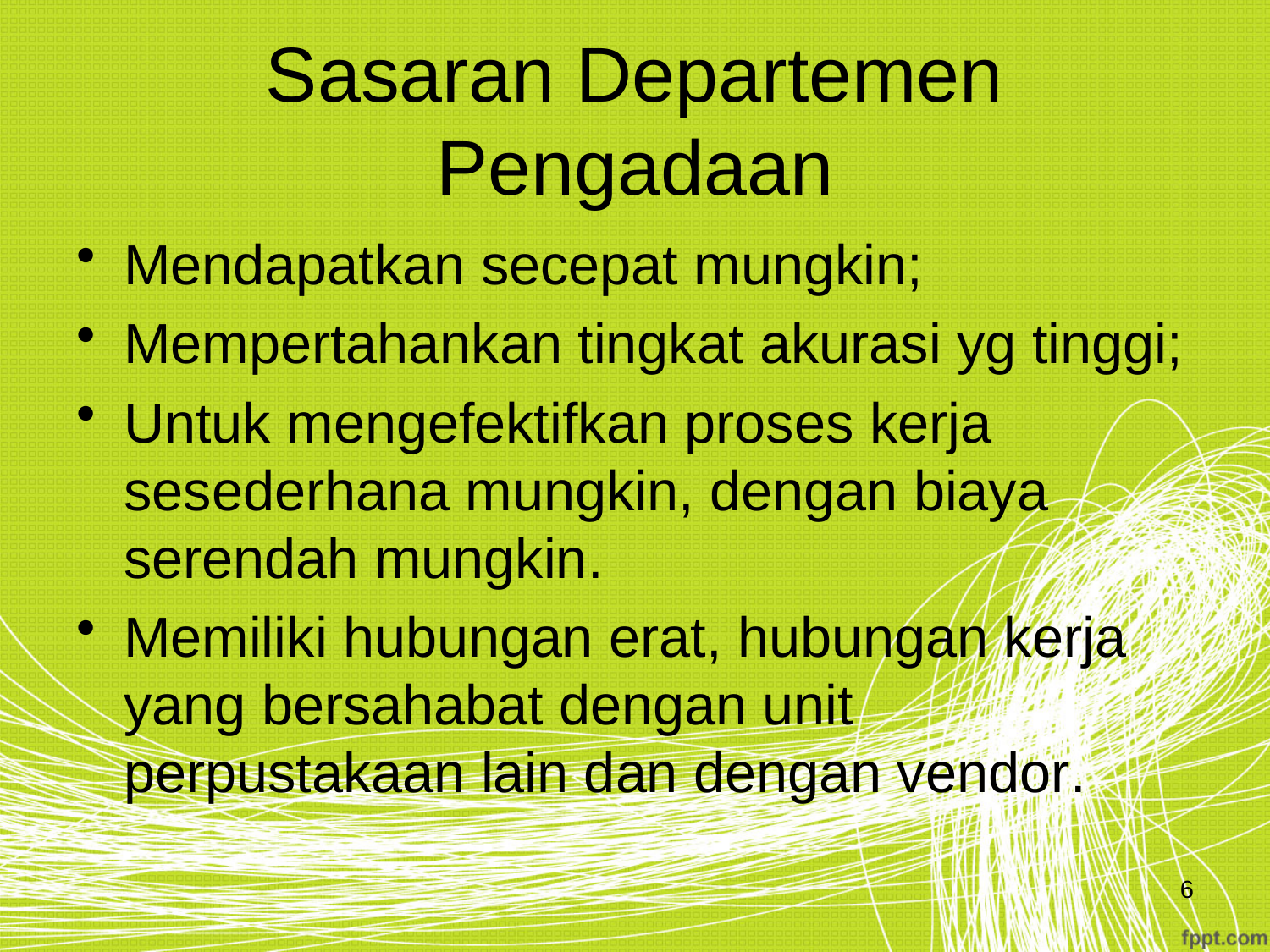

# Sasaran Departemen Pengadaan
Mendapatkan secepat mungkin;
Mempertahankan tingkat akurasi yg tinggi;
Untuk mengefektifkan proses kerja sesederhana mungkin, dengan biaya serendah mungkin.
Memiliki hubungan erat, hubungan kerja yang bersahabat dengan unit perpustakaan lain dan dengan vendor.
6